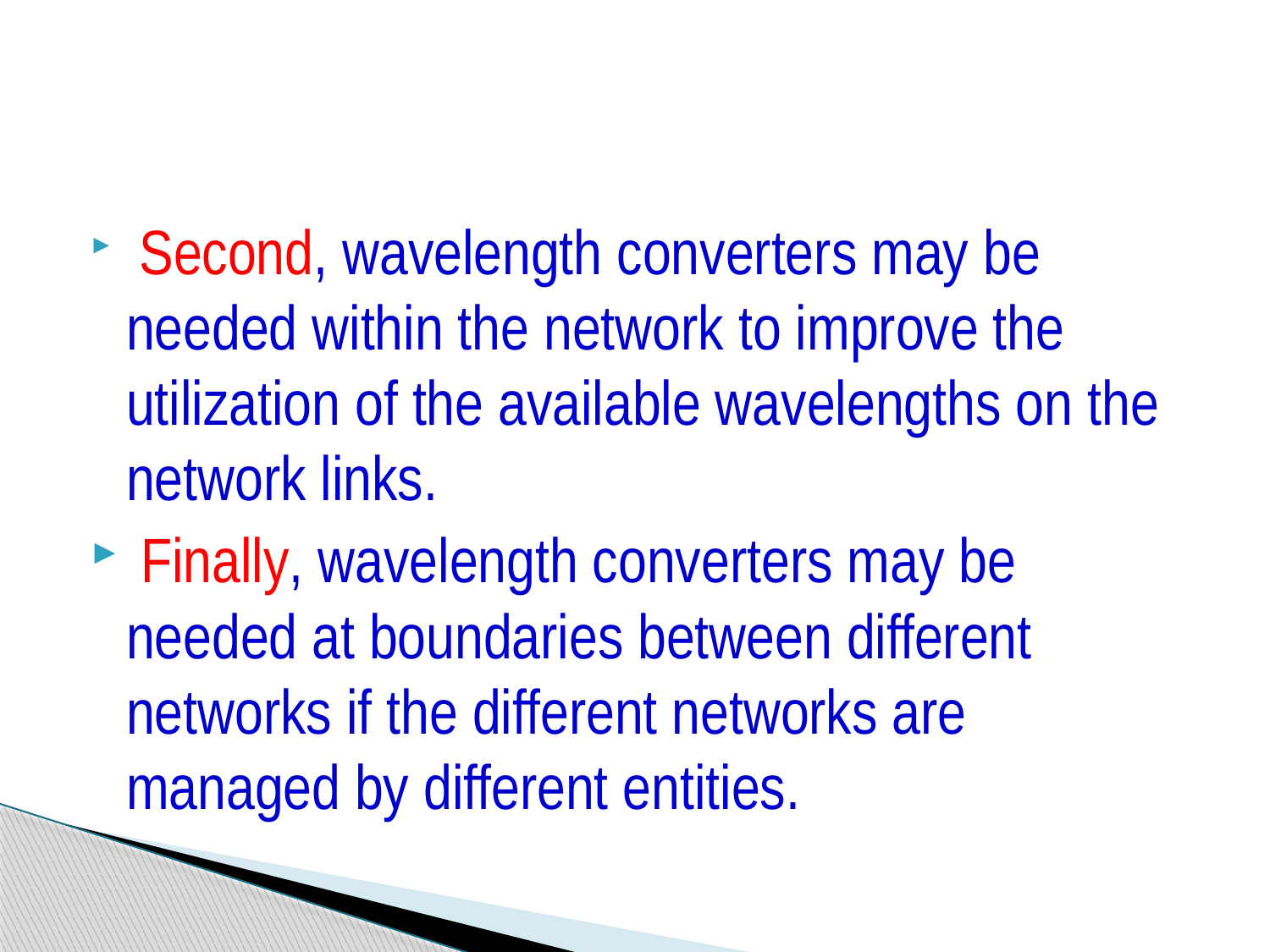

#
 Second, wavelength converters may be needed within the network to improve the utilization of the available wavelengths on the network links.
 Finally, wavelength converters may be needed at boundaries between different networks if the different networks are managed by different entities.